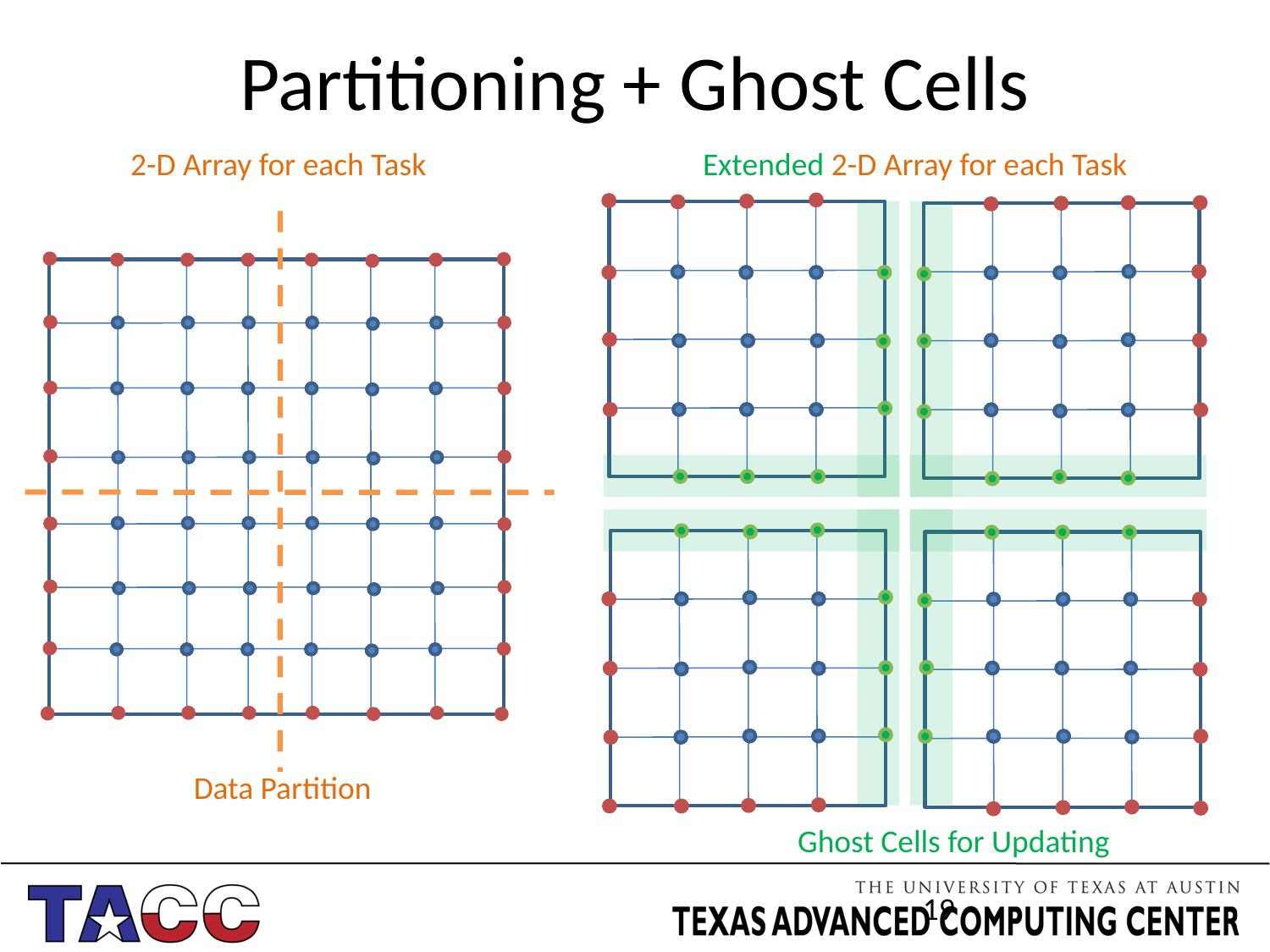

# Partitioning + Ghost Cells
2-D Array for each Task
Extended 2-D Array for each Task

Data Partition
Ghost Cells for Updating
19